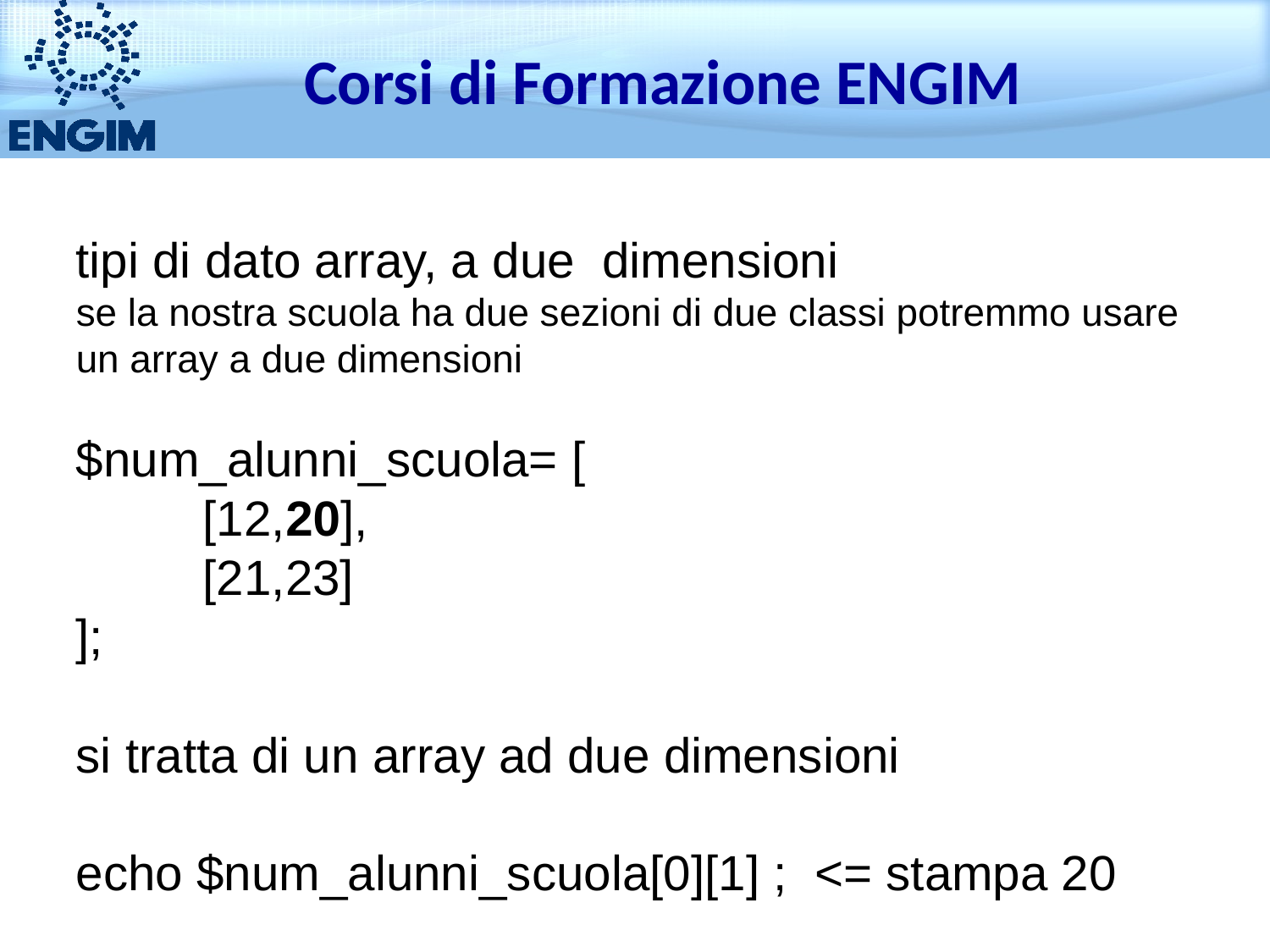

Corsi di Formazione ENGIM
tipi di dato array, a due  dimensioni
se la nostra scuola ha due sezioni di due classi potremmo usare un array a due dimensioni

$num_alunni_scuola= [
	[12,20],
	[21,23]
];

si tratta di un array ad due dimensioni

echo $num_alunni_scuola[0][1] ;  <= stampa 20